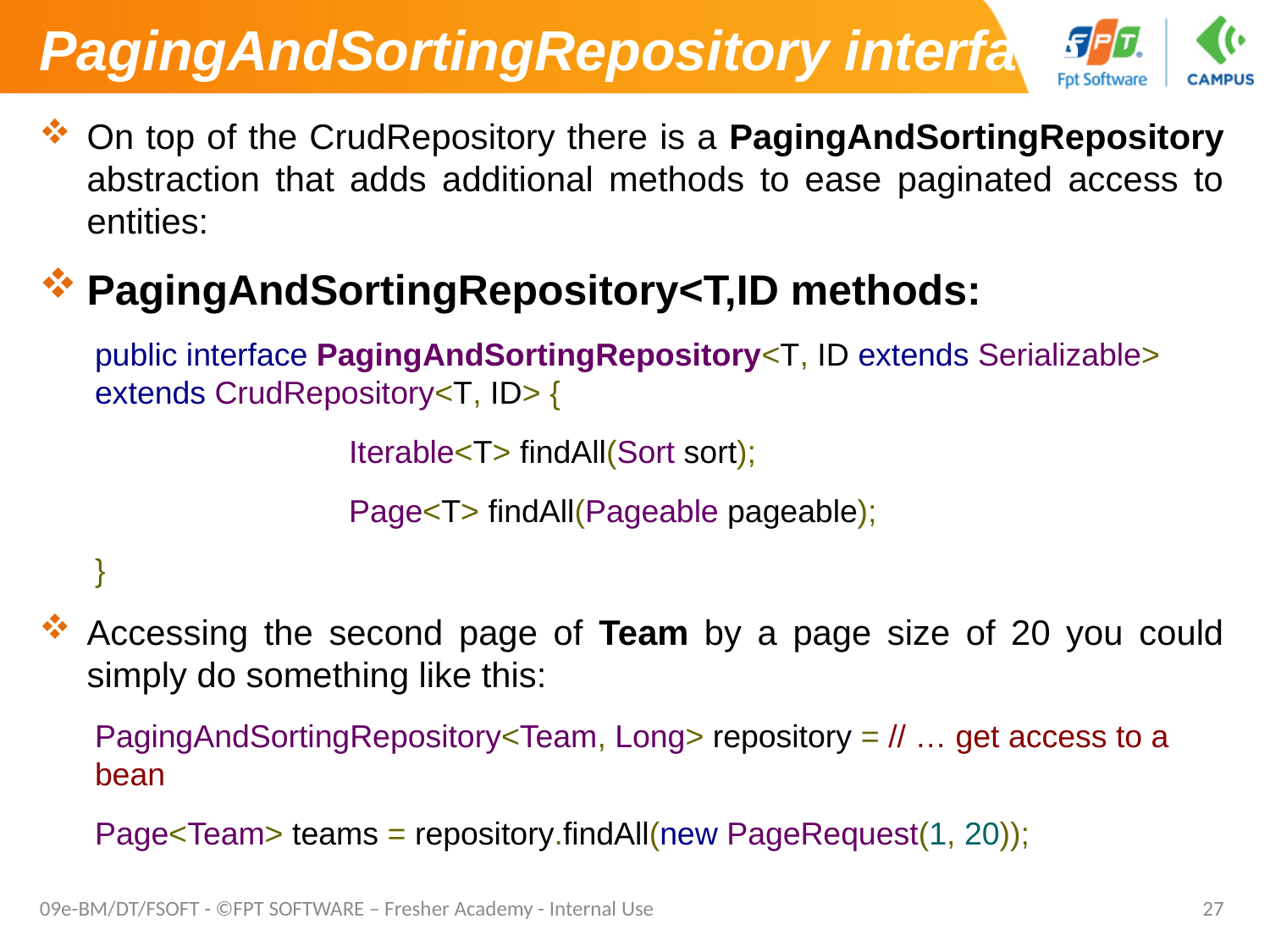

# PagingAndSortingRepository interface
On top of the CrudRepository there is a PagingAndSortingRepository abstraction that adds additional methods to ease paginated access to entities:
PagingAndSortingRepository<T,ID methods:
public interface PagingAndSortingRepository<T, ID extends Serializable> extends CrudRepository<T, ID> {
		Iterable<T> findAll(Sort sort);
		Page<T> findAll(Pageable pageable);
}
Accessing the second page of Team by a page size of 20 you could simply do something like this:
PagingAndSortingRepository<Team, Long> repository = // … get access to a bean
Page<Team> teams = repository.findAll(new PageRequest(1, 20));
09e-BM/DT/FSOFT - ©FPT SOFTWARE – Fresher Academy - Internal Use
27